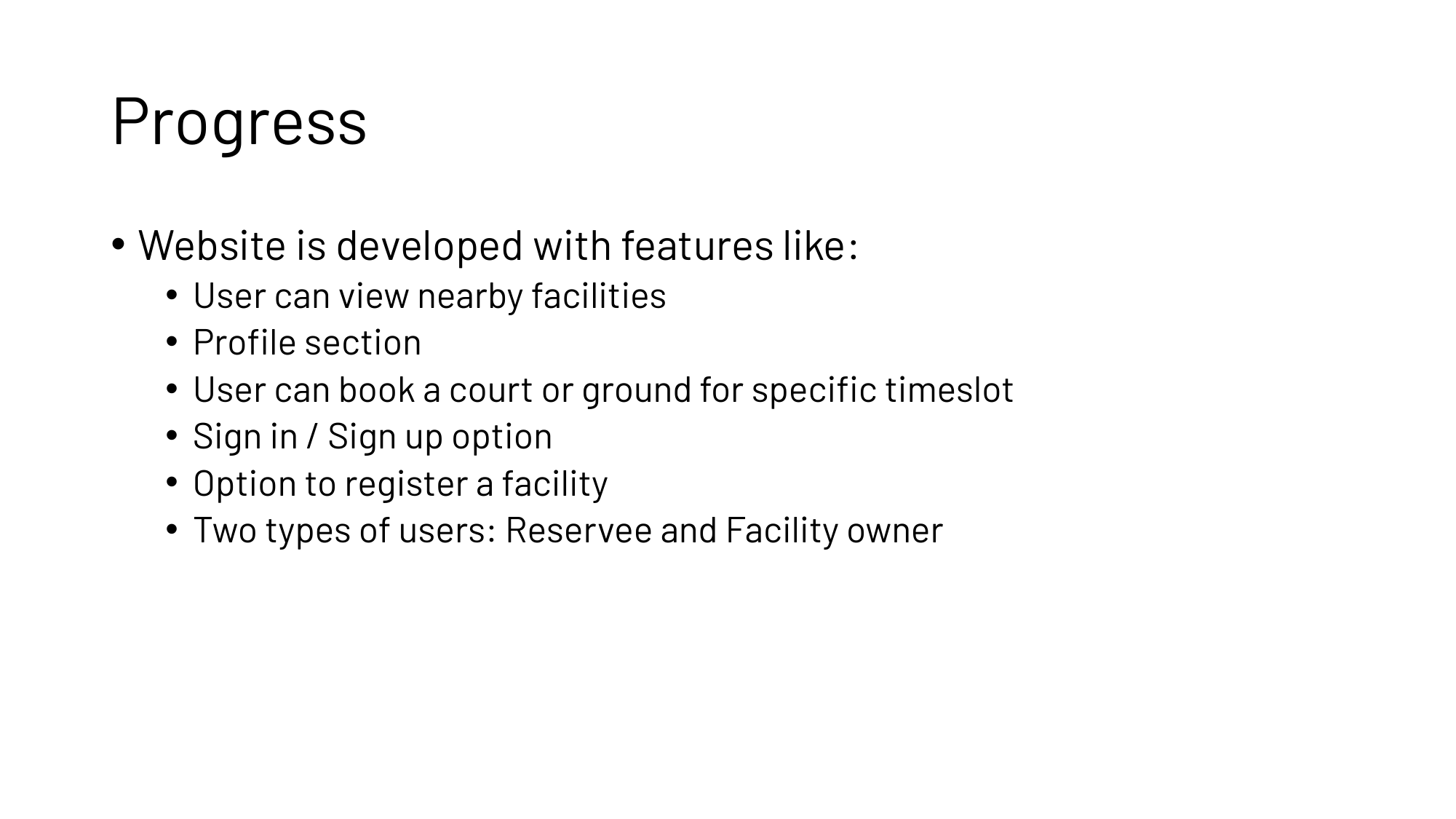

# Progress
Website is developed with features like:
User can view nearby facilities
Profile section
User can book a court or ground for specific timeslot
Sign in / Sign up option
Option to register a facility
Two types of users: Reservee and Facility owner